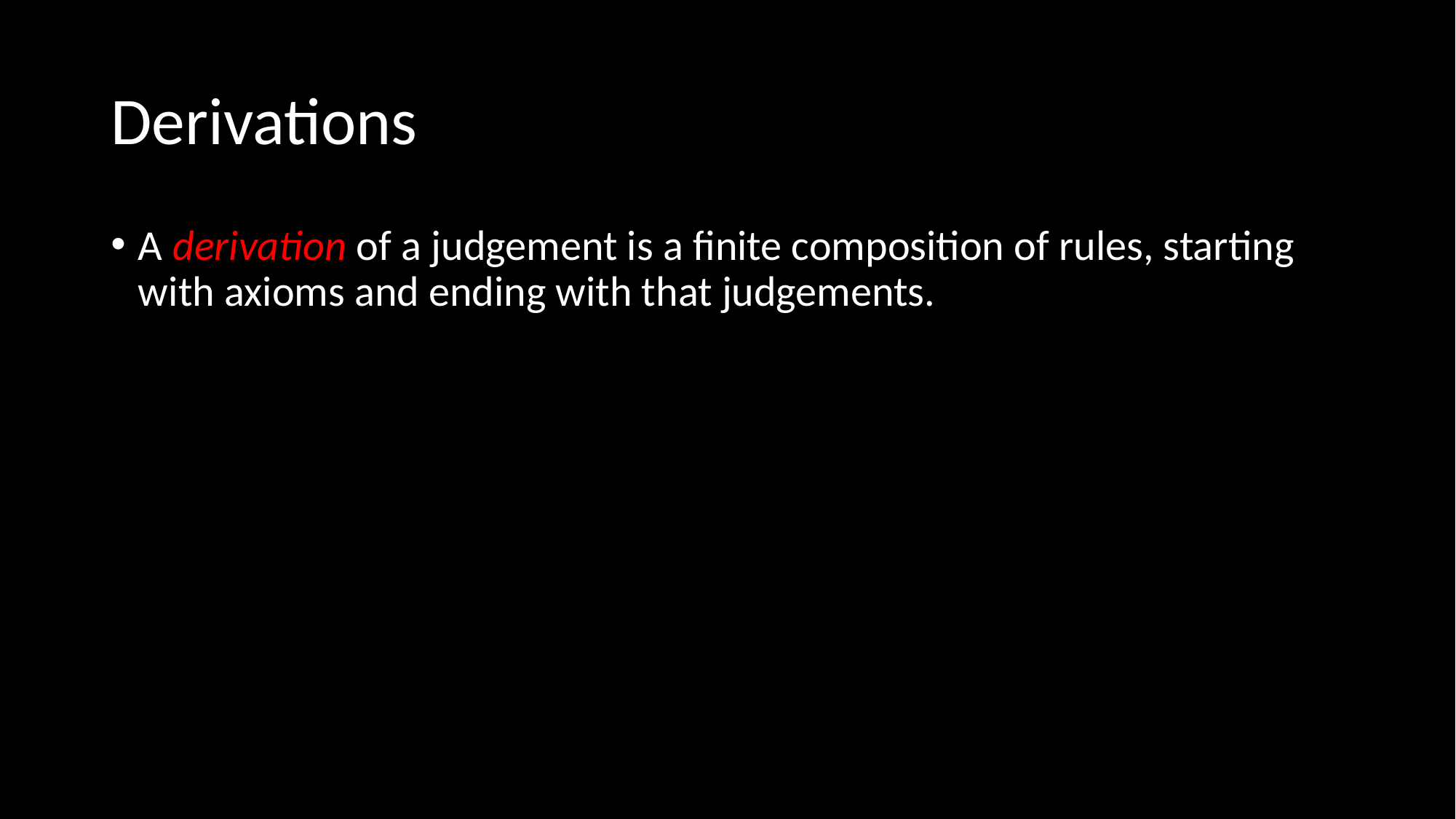

# Derivations
A derivation of a judgement is a finite composition of rules, starting with axioms and ending with that judgements.